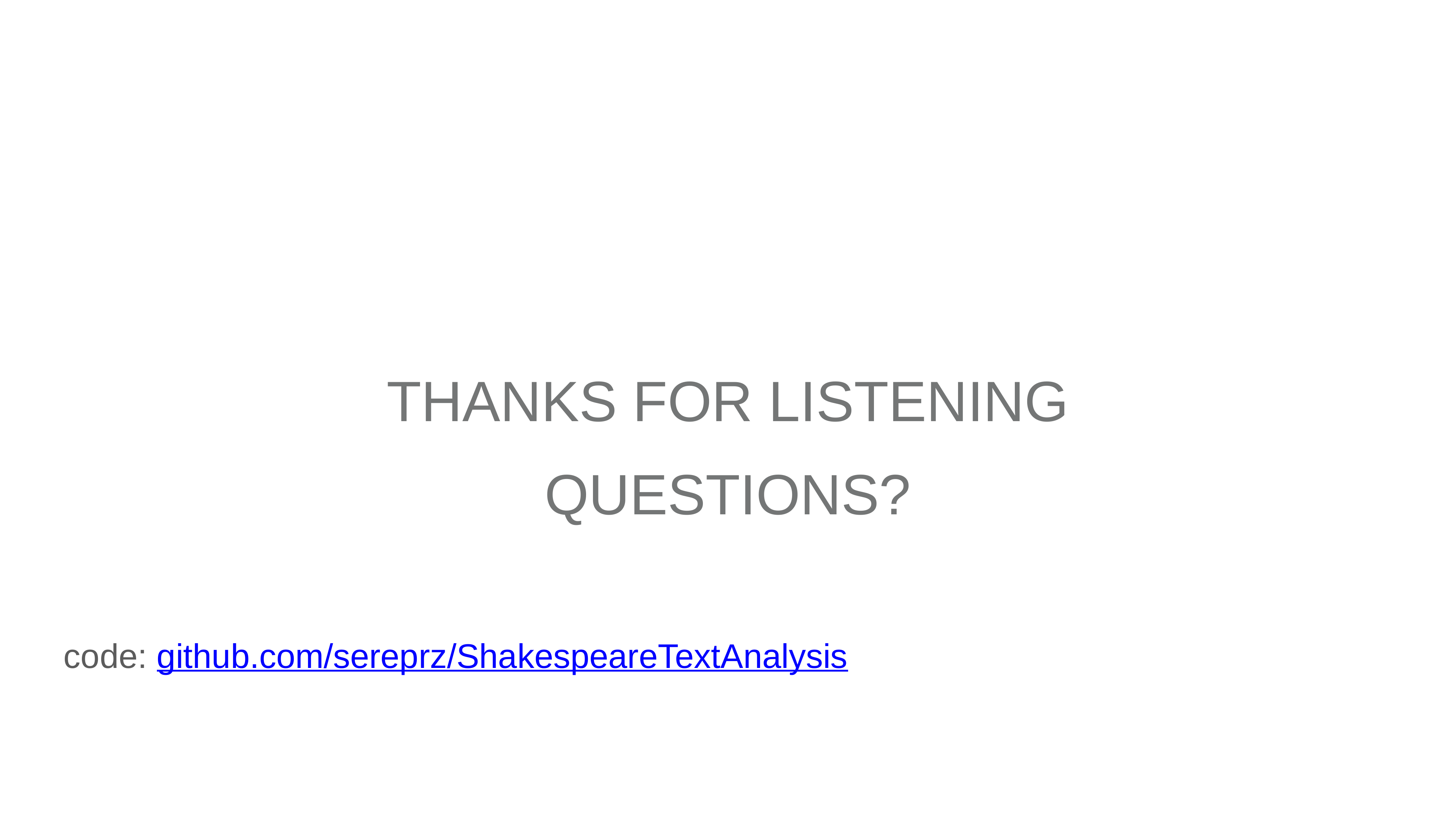

code: github.com/sereprz/ShakespeareTextAnalysis
thanks for listening
questions?
20